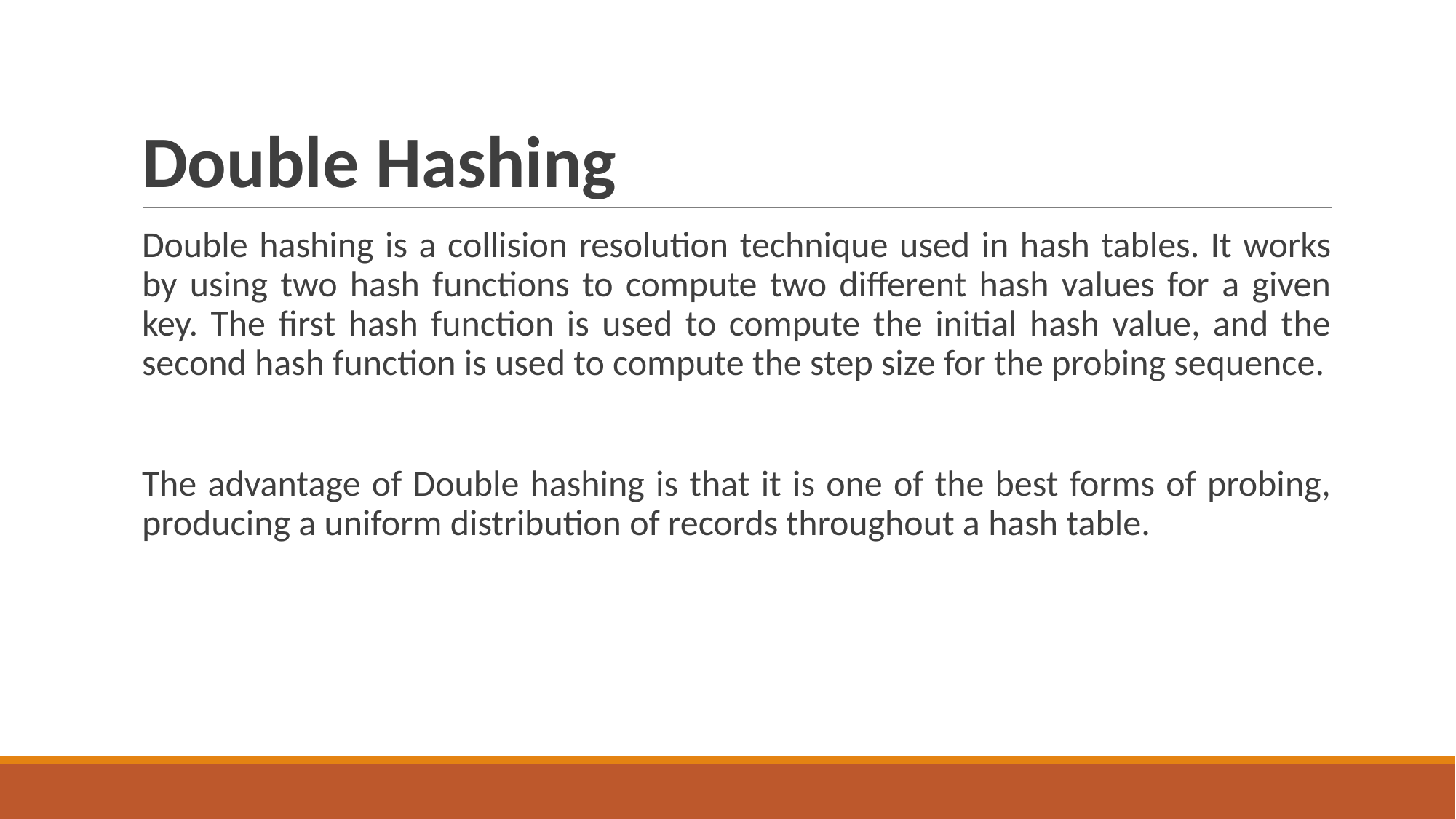

# Double Hashing
Double hashing is a collision resolution technique used in hash tables. It works by using two hash functions to compute two different hash values for a given key. The first hash function is used to compute the initial hash value, and the second hash function is used to compute the step size for the probing sequence.

The advantage of Double hashing is that it is one of the best forms of probing, producing a uniform distribution of records throughout a hash table.